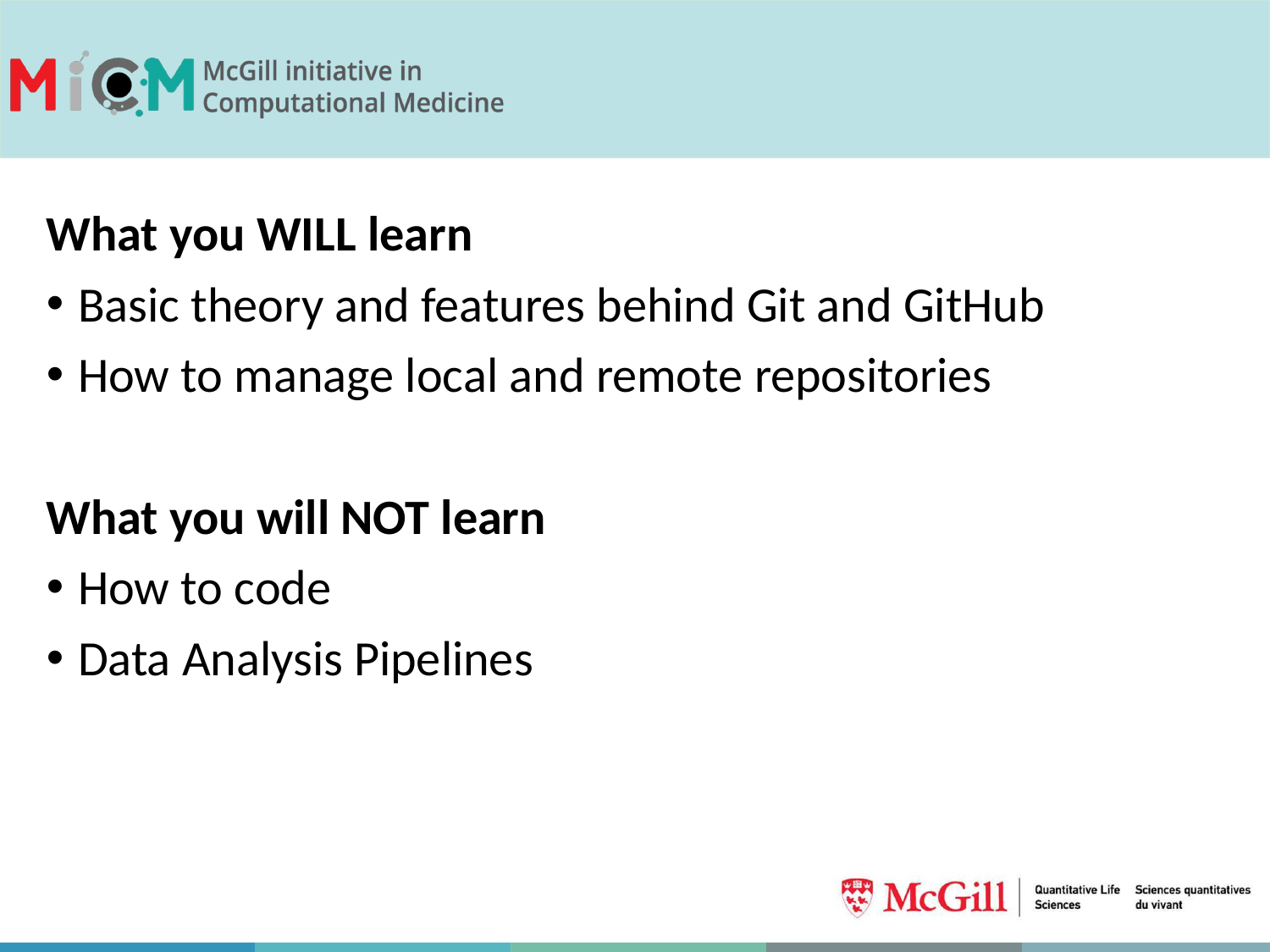

What you WILL learn
Basic theory and features behind Git and GitHub
How to manage local and remote repositories

What you will NOT learn
How to code
Data Analysis Pipelines